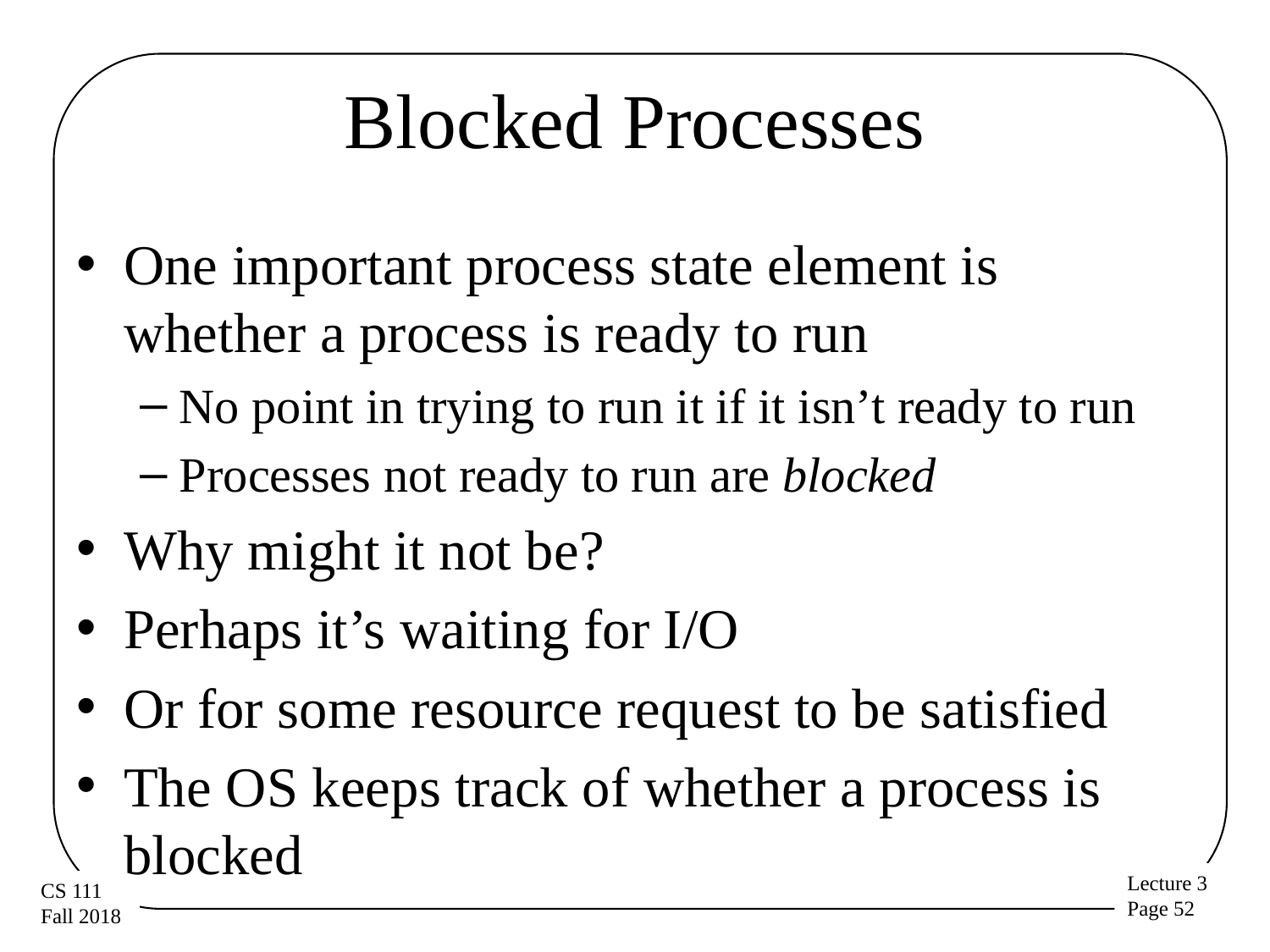

# Blocked Processes
One important process state element is whether a process is ready to run
No point in trying to run it if it isn’t ready to run
Processes not ready to run are blocked
Why might it not be?
Perhaps it’s waiting for I/O
Or for some resource request to be satisfied
The OS keeps track of whether a process is blocked